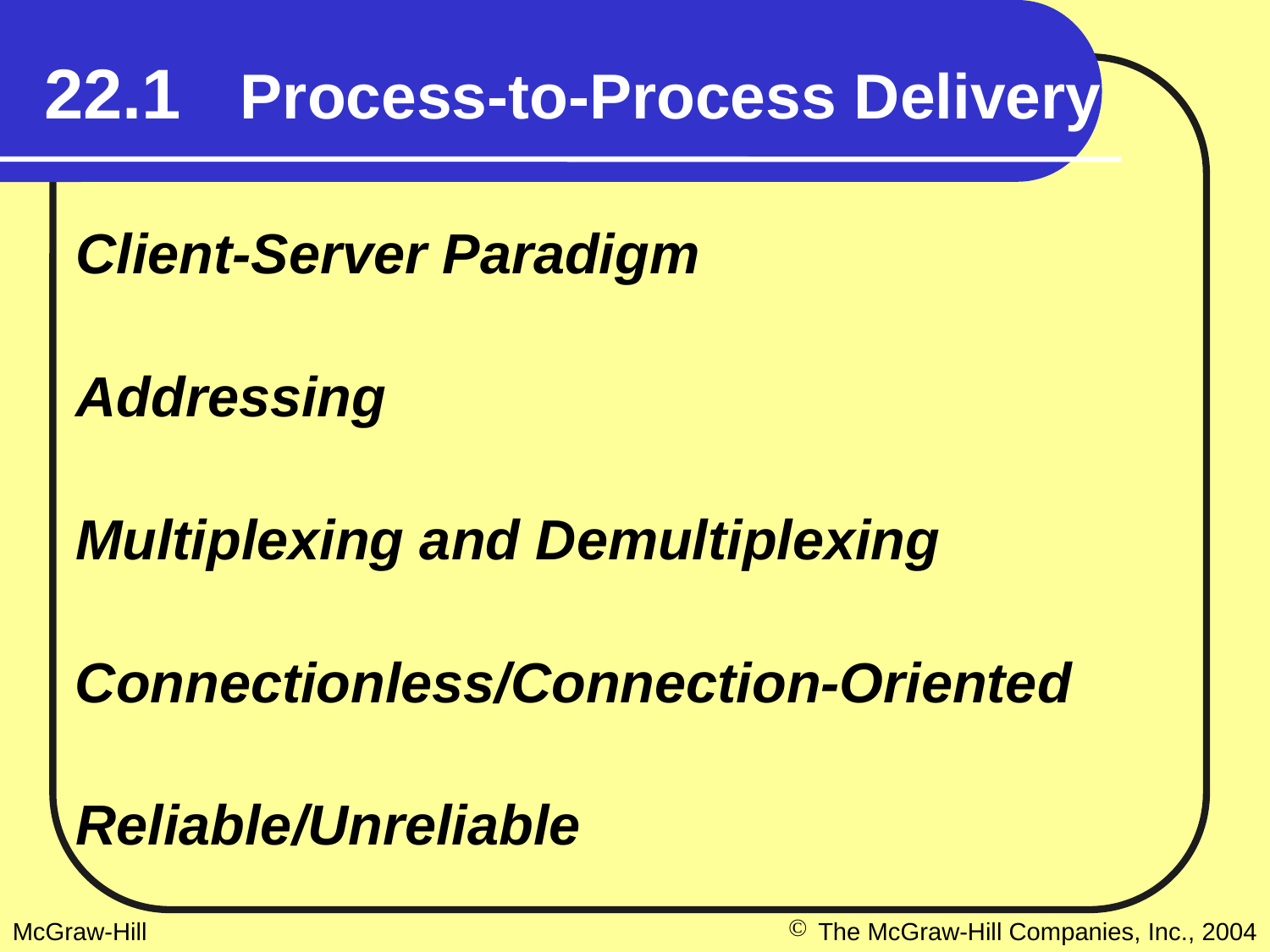

22.1   Process-to-Process Delivery
Client-Server Paradigm
Addressing
Multiplexing and Demultiplexing
Connectionless/Connection-Oriented
Reliable/Unreliable